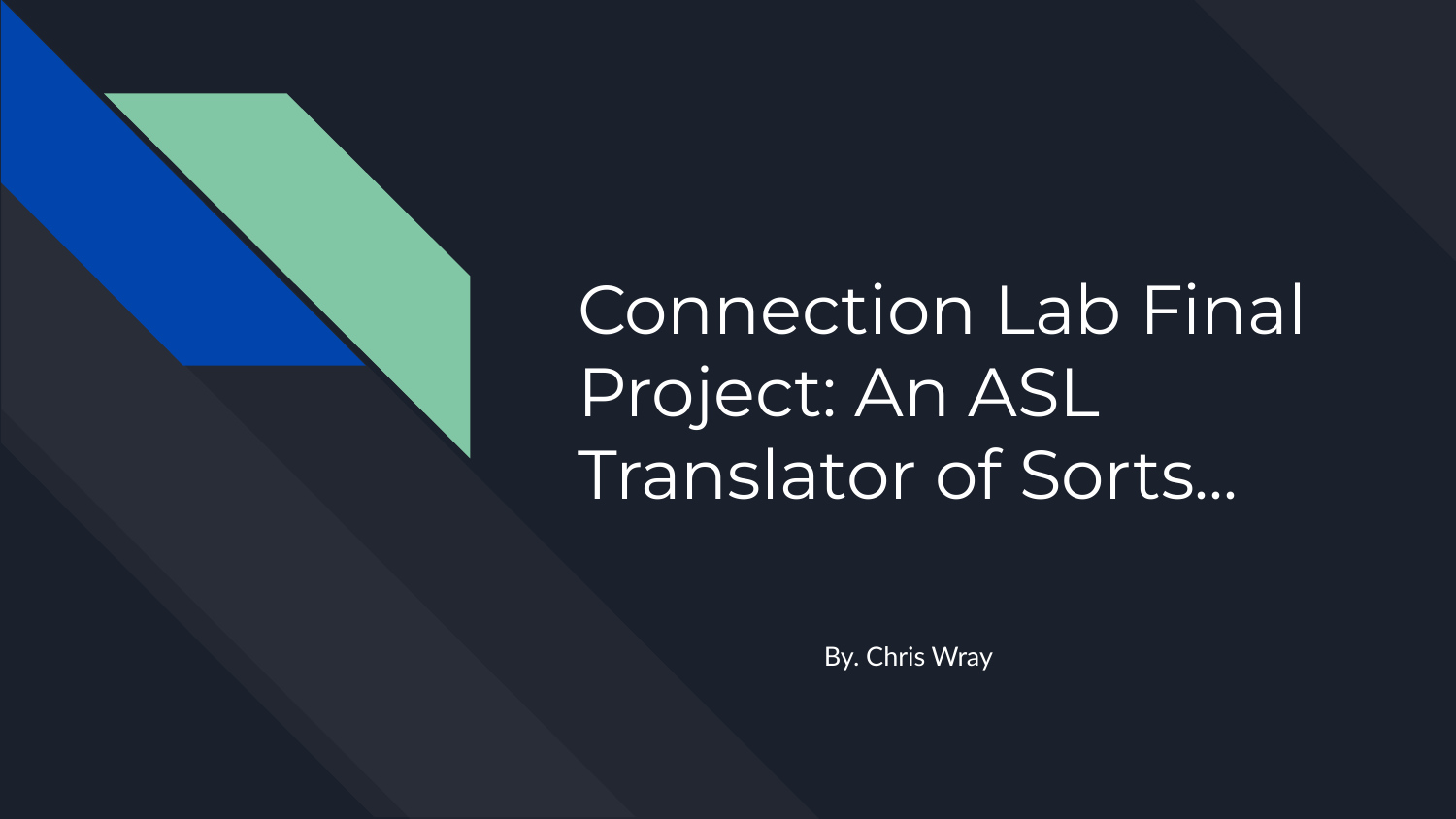

# Connection Lab Final Project: An ASL Translator of Sorts...
By. Chris Wray